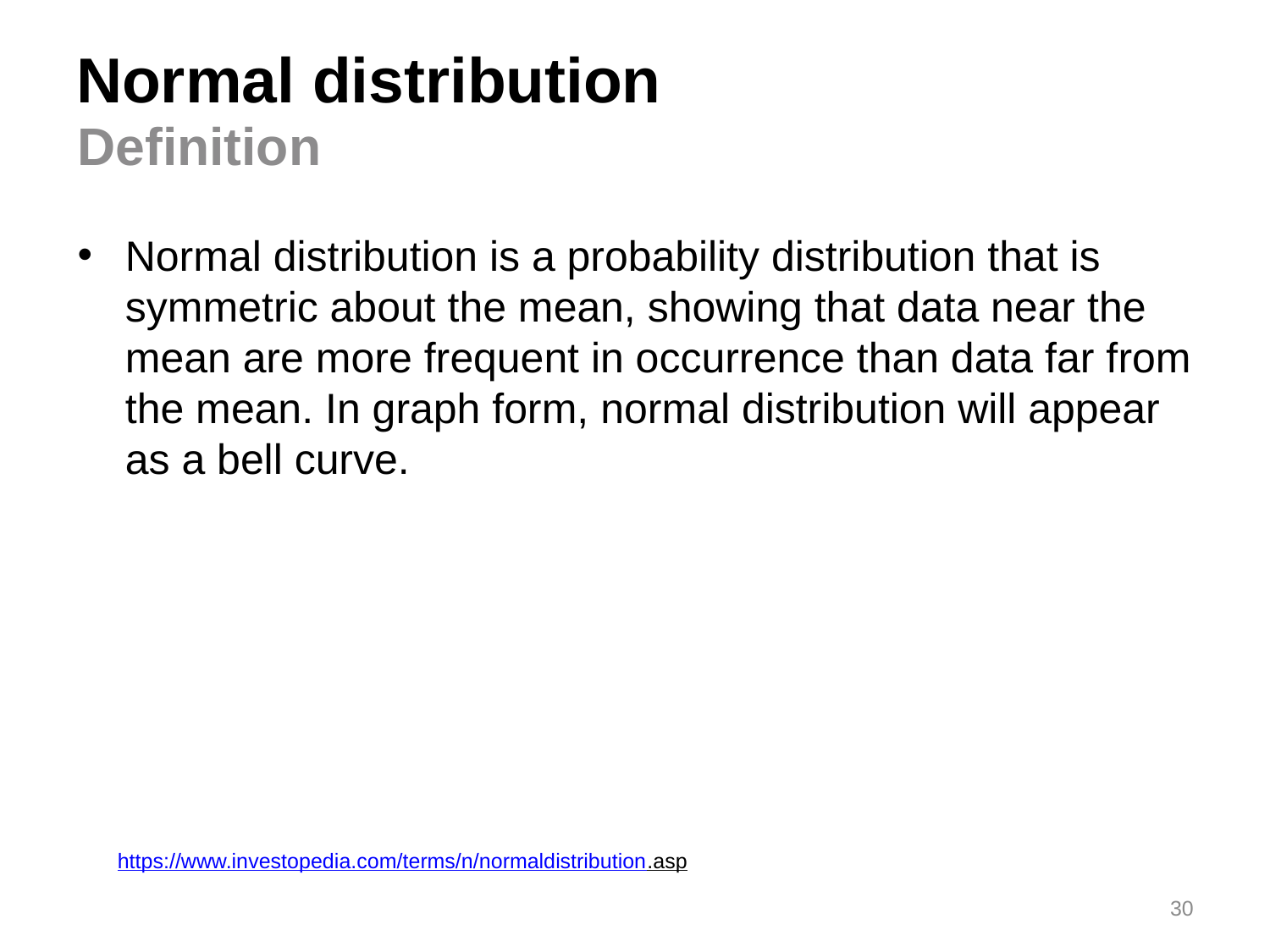

# Normal distribution
Definition
Normal distribution is a probability distribution that is symmetric about the mean, showing that data near the mean are more frequent in occurrence than data far from the mean. In graph form, normal distribution will appear as a bell curve.
https://www.investopedia.com/terms/n/normaldistribution.asp
30